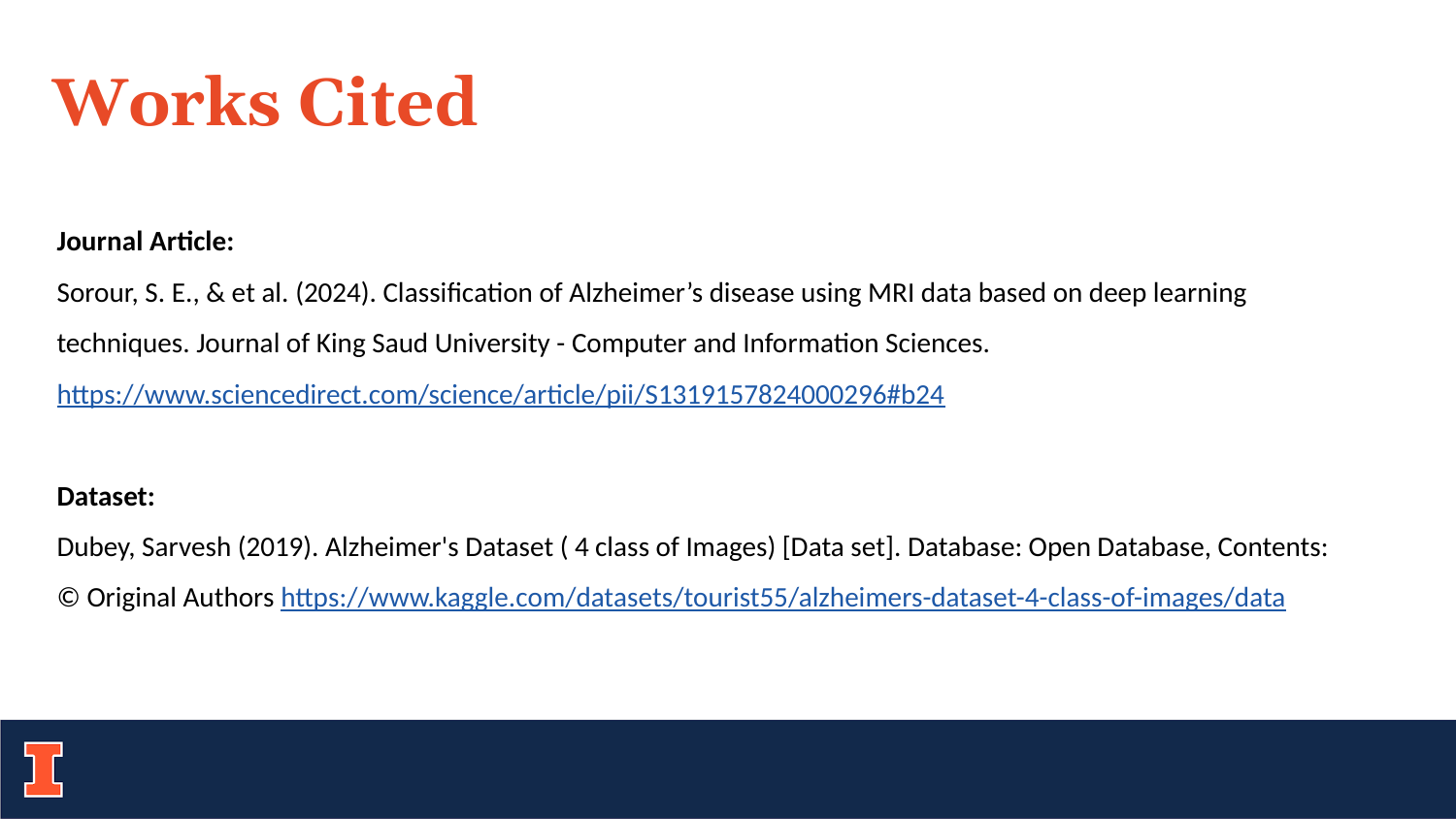

Works Cited
Journal Article:
Sorour, S. E., & et al. (2024). Classification of Alzheimer’s disease using MRI data based on deep learning techniques. Journal of King Saud University - Computer and Information Sciences. https://www.sciencedirect.com/science/article/pii/S1319157824000296#b24

Dataset:
Dubey, Sarvesh (2019). Alzheimer's Dataset ( 4 class of Images) [Data set]. Database: Open Database, Contents: © Original Authors https://www.kaggle.com/datasets/tourist55/alzheimers-dataset-4-class-of-images/data